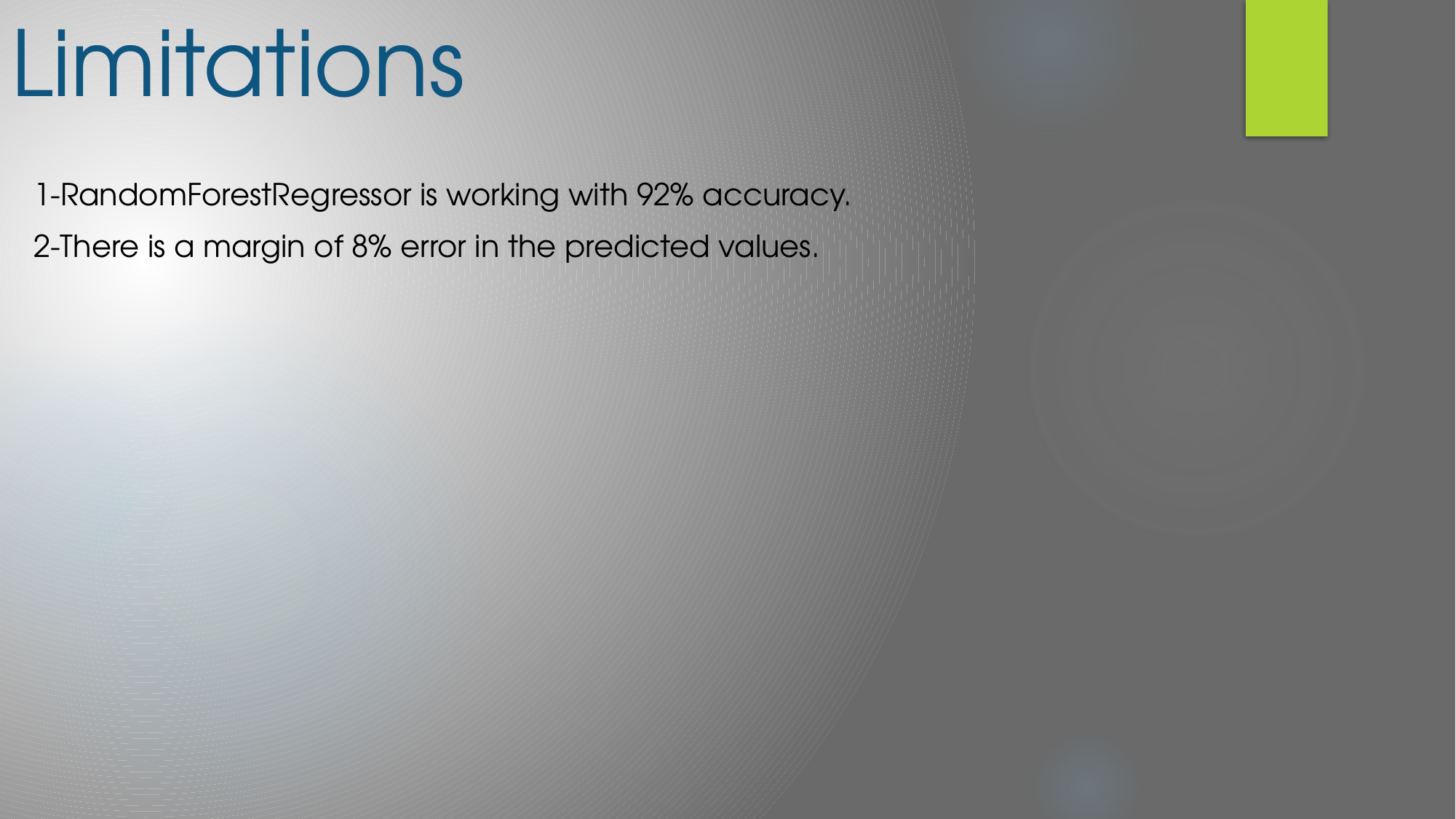

# Limitations
1-RandomForestRegressor is working with 92% accuracy.
2-There is a margin of 8% error in the predicted values.